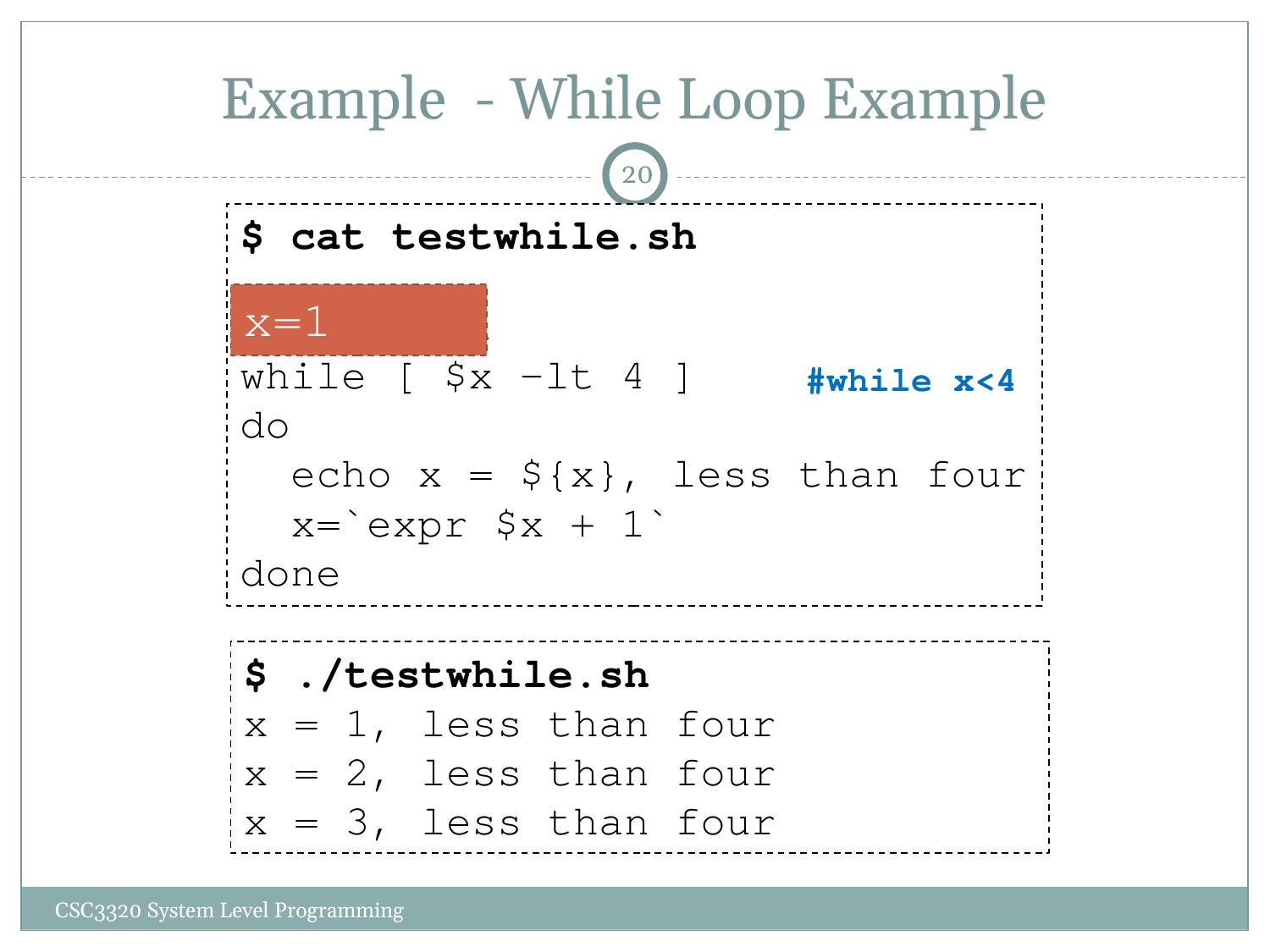

# Example  - While Loop Example
20
$ cat testwhile.sh

x    =   1
while [ $x -lt 4 ]
do
  echo x = ${x}, less than four
  x=`expr $x + 1`
done
x=1
#while x<4
$ ./testwhile.sh
x = 1, less than four
x = 2, less than four
x = 3, less than four
CSC3320 System Level Programming